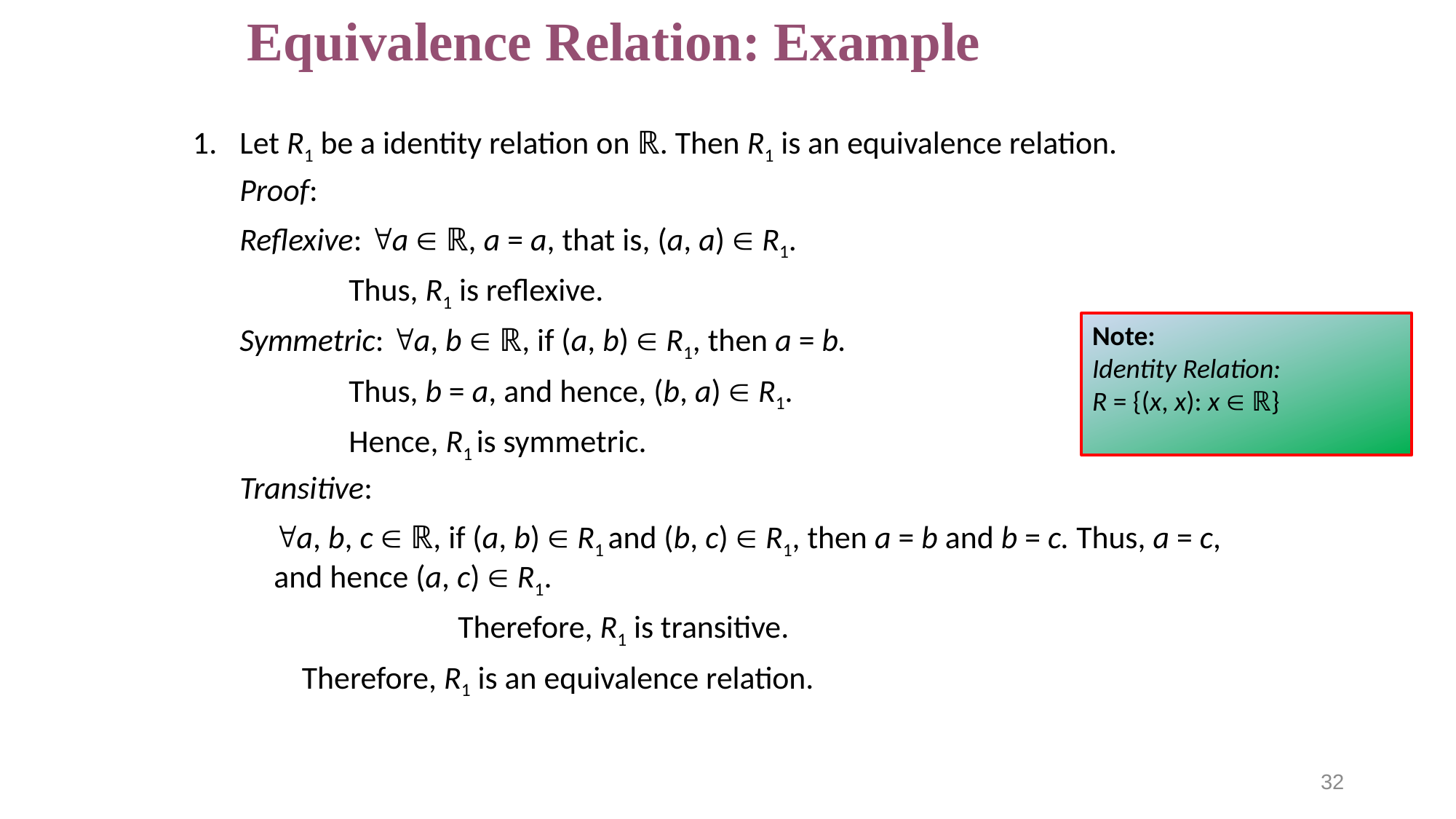

# Equivalence Relation: Example
1.	Let R1 be a identity relation on ℝ. Then R1 is an equivalence relation.
	Proof:
	Reflexive: ∀a ∈ ℝ, a = a, that is, (a, a) ∈ R1.
		Thus, R1 is reflexive.
	Symmetric: ∀a, b ∈ ℝ, if (a, b) ∈ R1, then a = b.
		Thus, b = a, and hence, (b, a) ∈ R1.
		Hence, R1 is symmetric.
 	Transitive:
	∀a, b, c ∈ ℝ, if (a, b) ∈ R1 and (b, c) ∈ R1, then a = b and b = c. Thus, a = c, and hence (a, c) ∈ R1.
			Therefore, R1 is transitive.
	Therefore, R1 is an equivalence relation.
Note:
Identity Relation:
R = {(x, x): x ∈ ℝ}

32